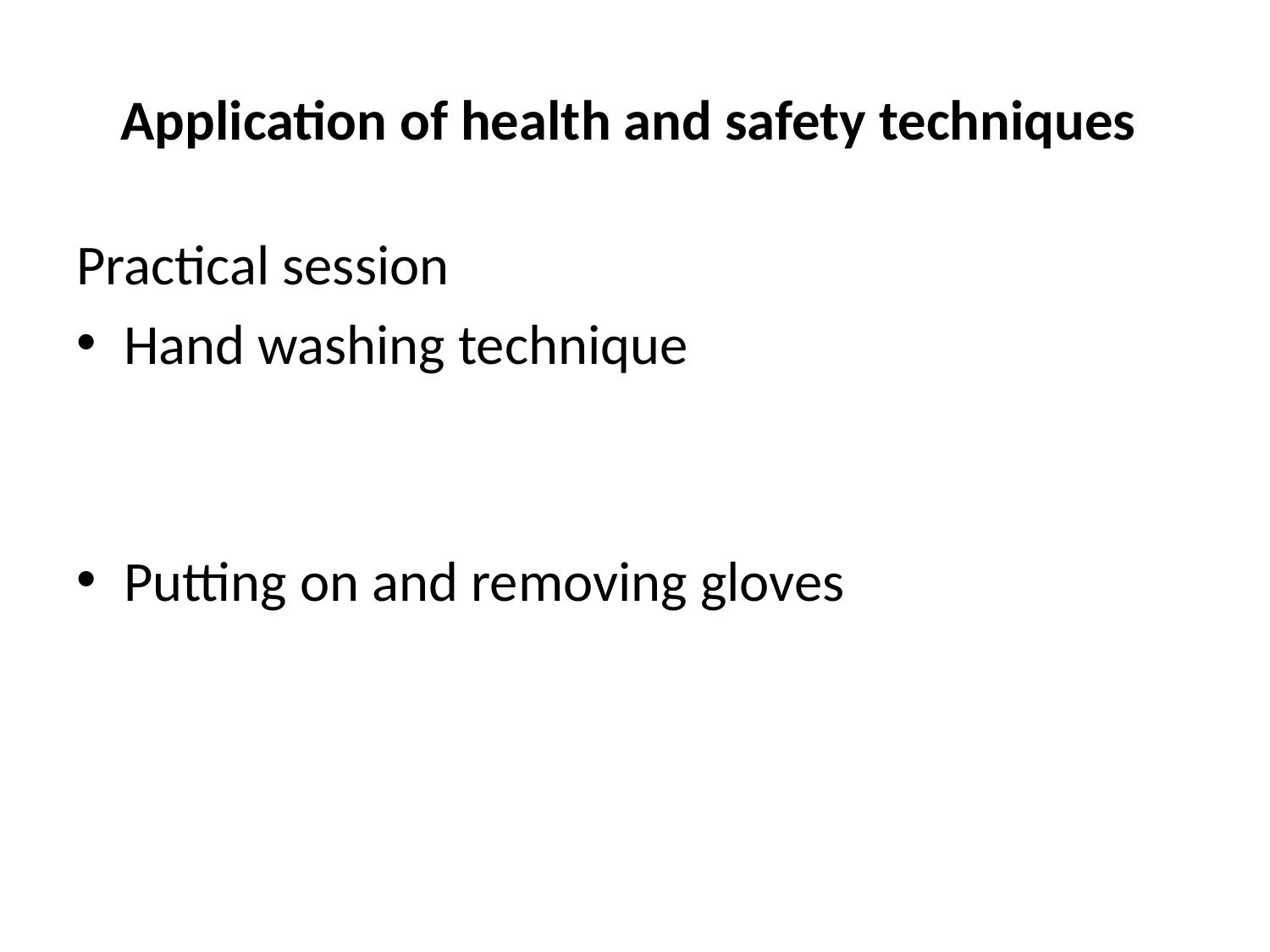

# Application of health and safety techniques
Practical session
Hand washing technique

Putting on and removing gloves